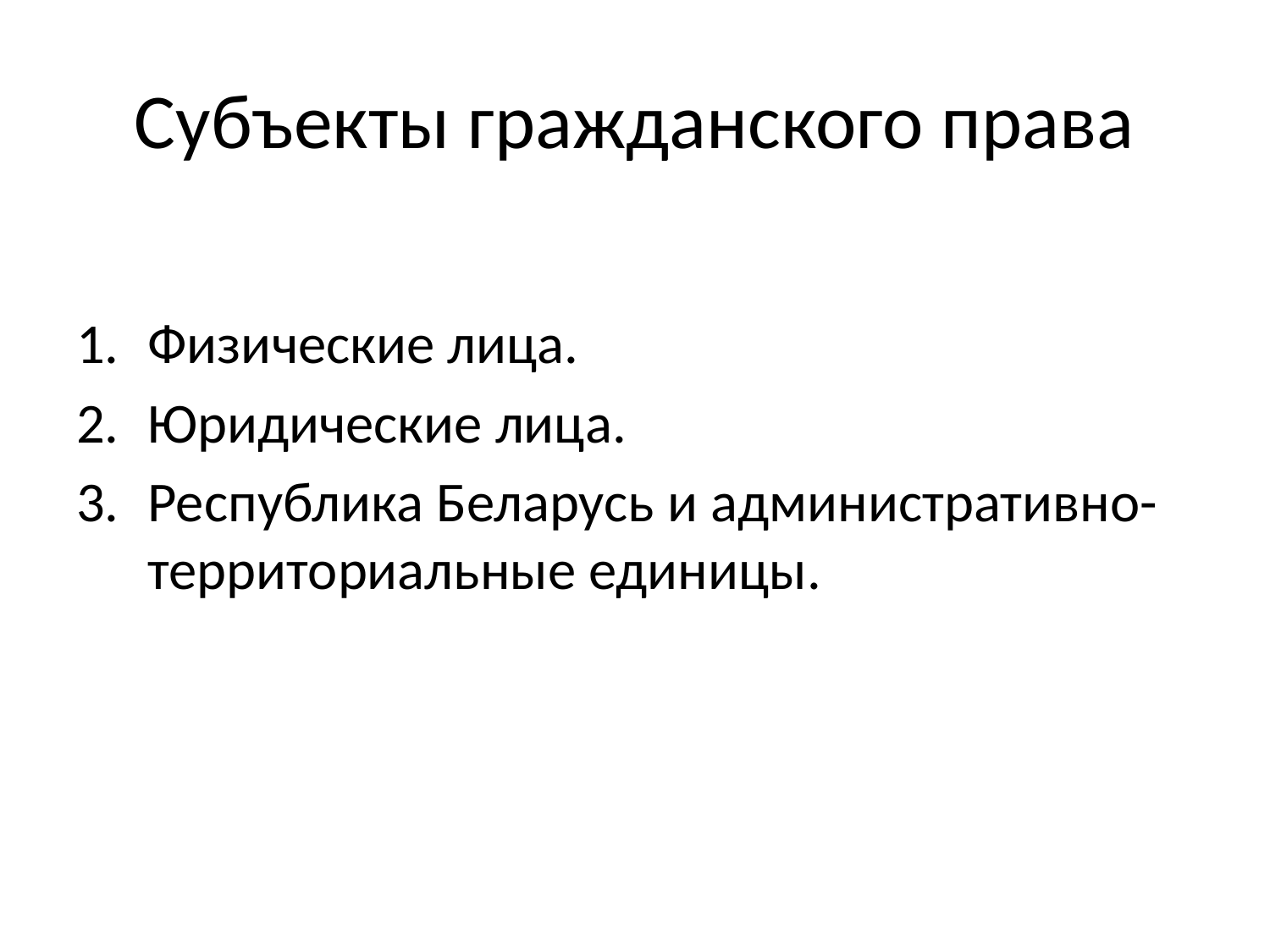

# Субъекты гражданского права

Физические лица.
Юридические лица.
Республика Беларусь и административно-территориальные единицы.